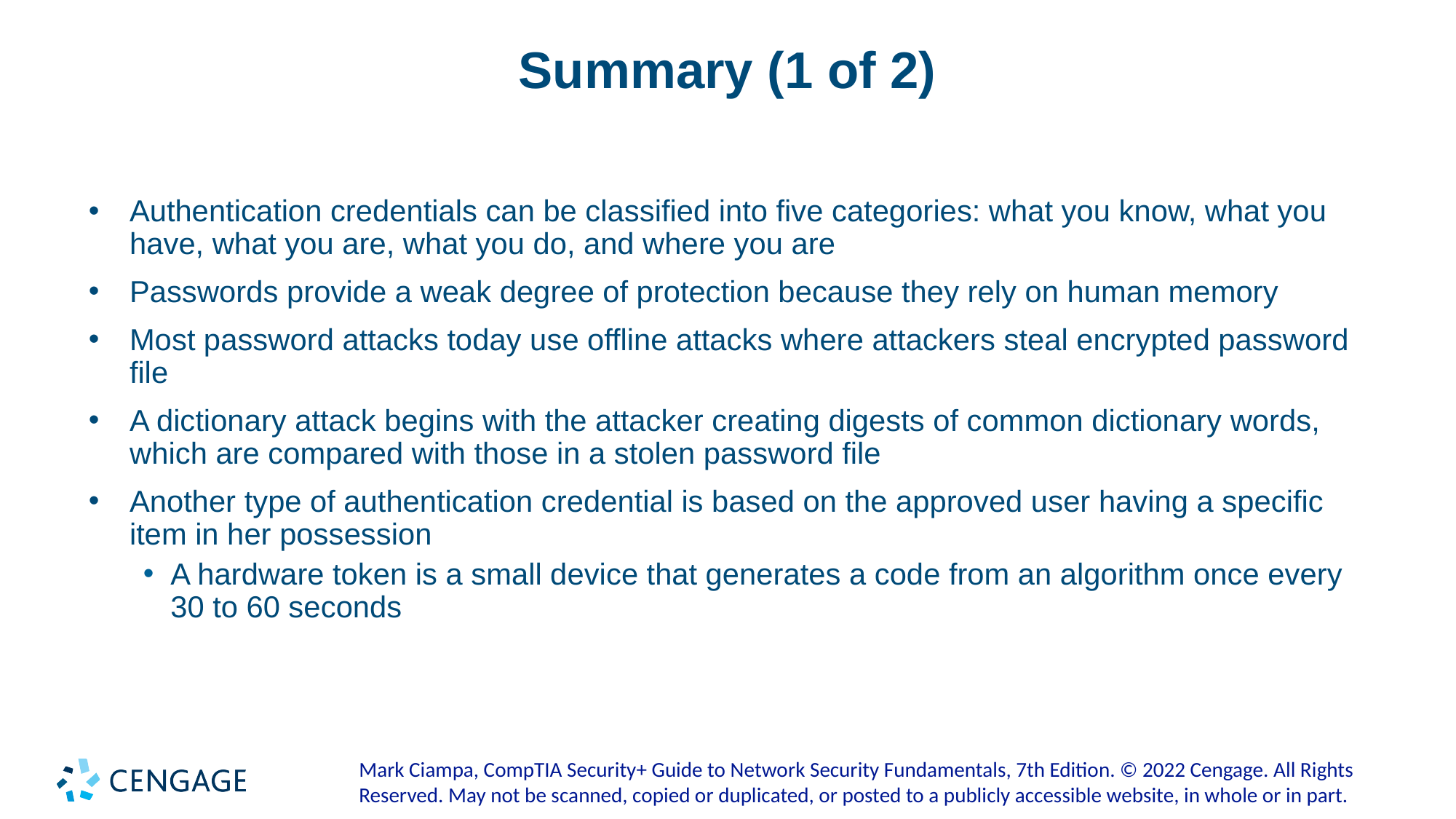

# Summary (1 of 2)
Authentication credentials can be classified into five categories: what you know, what you have, what you are, what you do, and where you are
Passwords provide a weak degree of protection because they rely on human memory
Most password attacks today use offline attacks where attackers steal encrypted password file
A dictionary attack begins with the attacker creating digests of common dictionary words, which are compared with those in a stolen password file
Another type of authentication credential is based on the approved user having a specific item in her possession
A hardware token is a small device that generates a code from an algorithm once every 30 to 60 seconds